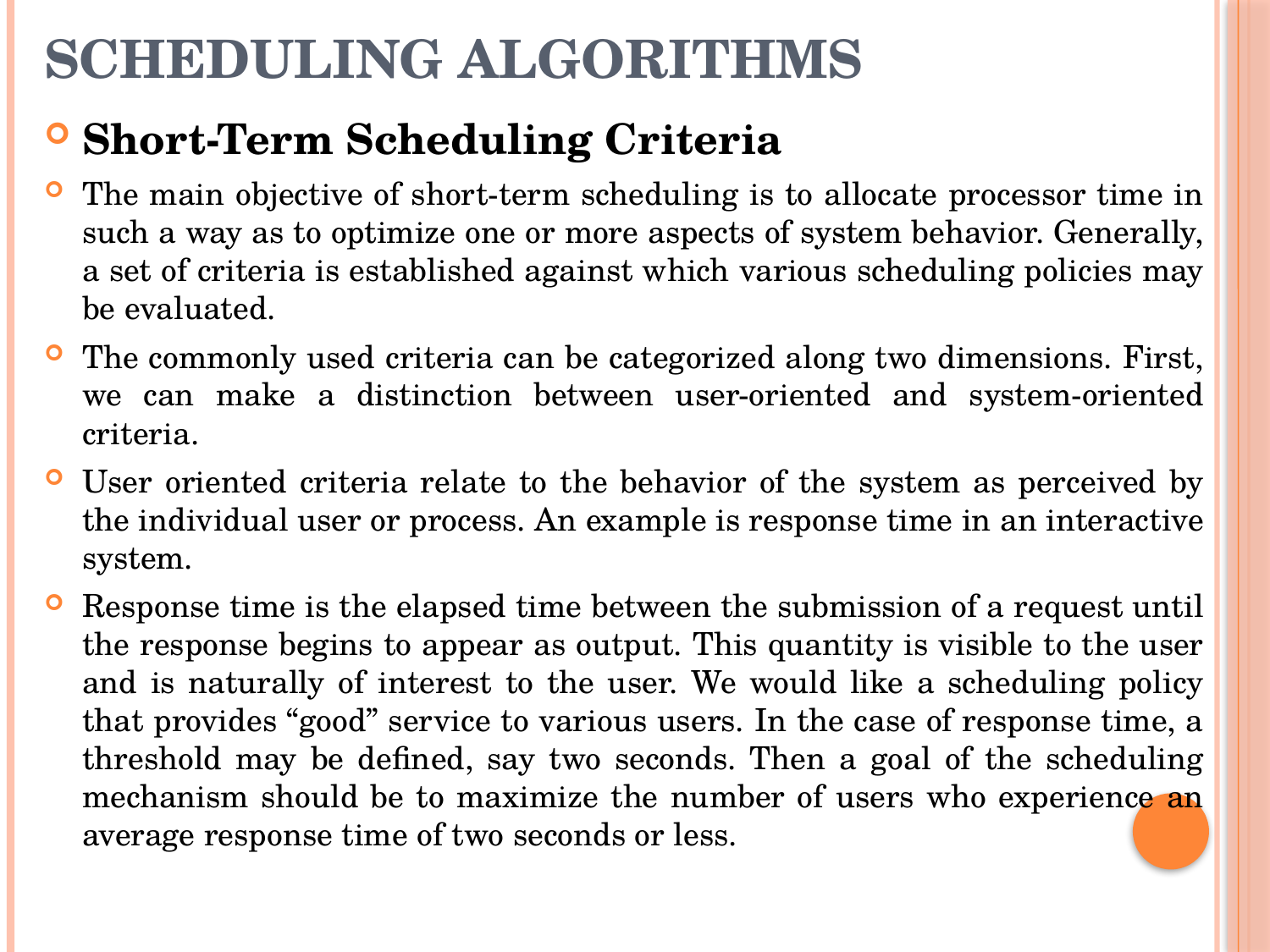

# SCHEDULING ALGORITHMS
Short-Term Scheduling Criteria
The main objective of short-term scheduling is to allocate processor time in such a way as to optimize one or more aspects of system behavior. Generally, a set of criteria is established against which various scheduling policies may be evaluated.
The commonly used criteria can be categorized along two dimensions. First, we can make a distinction between user-oriented and system-oriented criteria.
User oriented criteria relate to the behavior of the system as perceived by the individual user or process. An example is response time in an interactive system.
Response time is the elapsed time between the submission of a request until the response begins to appear as output. This quantity is visible to the user and is naturally of interest to the user. We would like a scheduling policy that provides “good” service to various users. In the case of response time, a threshold may be defined, say two seconds. Then a goal of the scheduling mechanism should be to maximize the number of users who experience an average response time of two seconds or less.